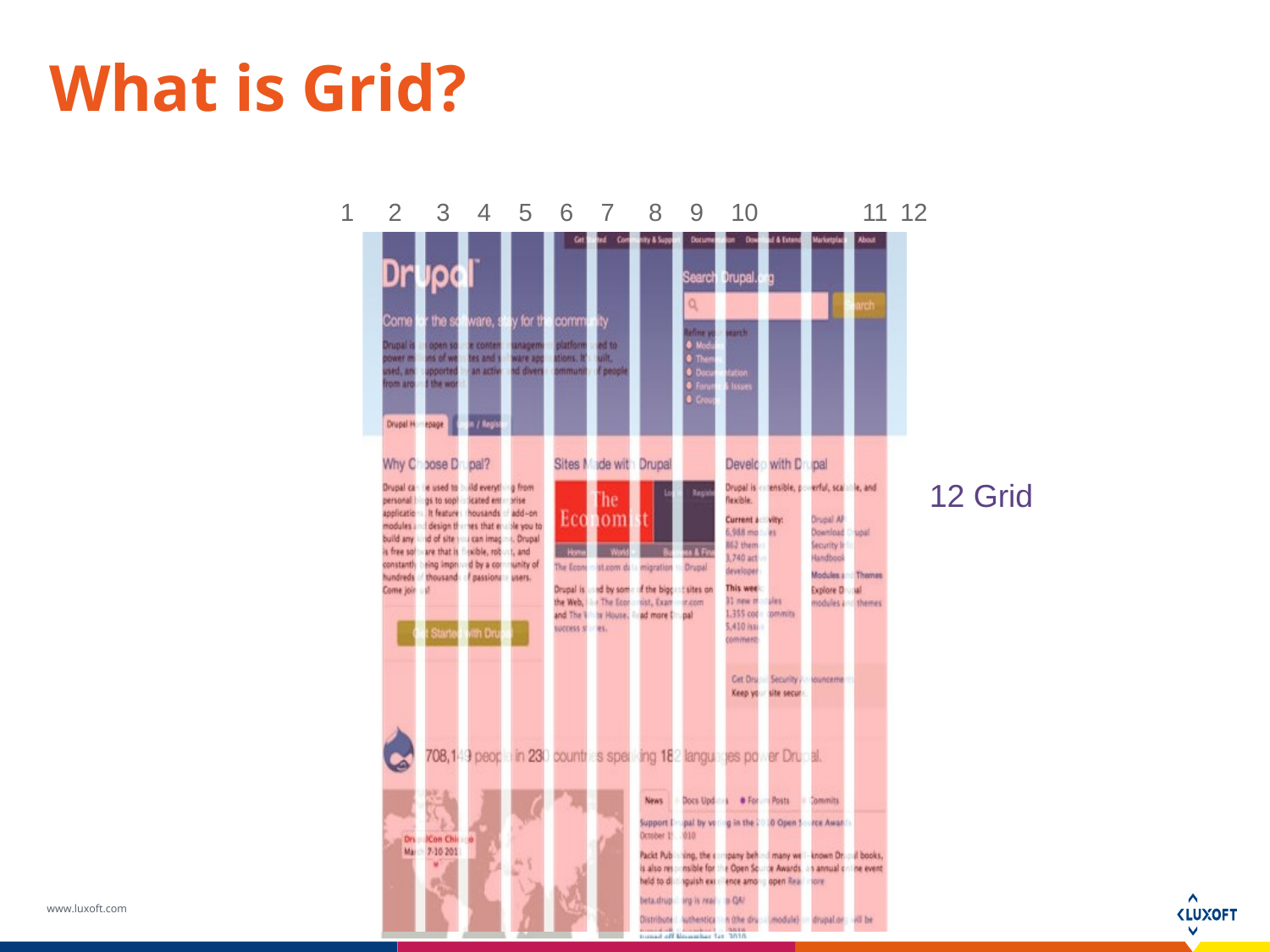

What is Grid?
1	2	 3	 4	 5	 6	 7	  8	  9	   10	  11 12

12 Grid